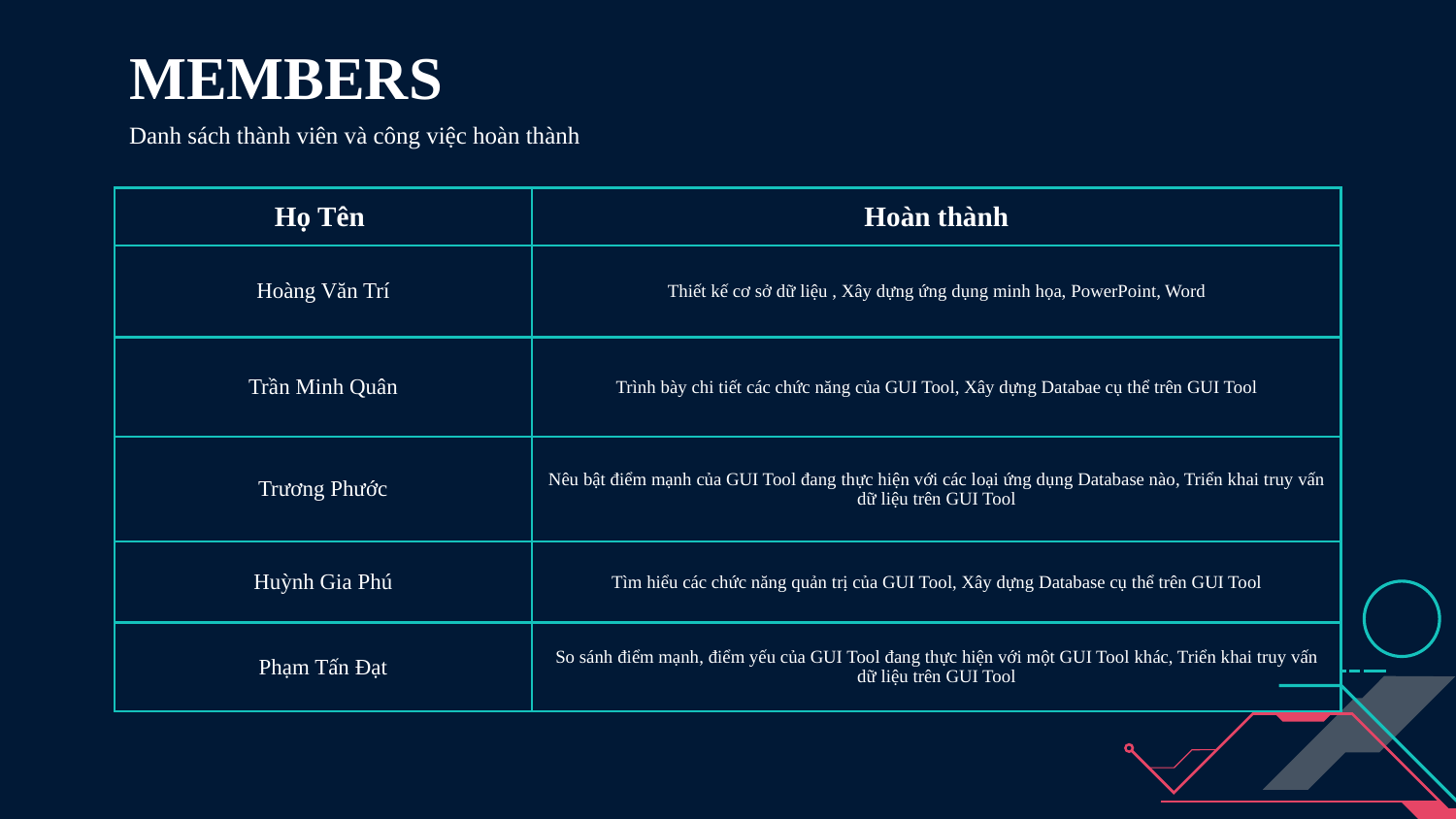

# MEMBERS
Danh sách thành viên và công việc hoàn thành

| Họ Tên | Hoàn thành |
| --- | --- |
| Hoàng Văn Trí | Thiết kế cơ sở dữ liệu , Xây dựng ứng dụng minh họa, PowerPoint, Word |
| Trần Minh Quân | Trình bày chi tiết các chức năng của GUI Tool, Xây dựng Databae cụ thể trên GUI Tool |
| Trương Phước | Nêu bật điểm mạnh của GUI Tool đang thực hiện với các loại ứng dụng Database nào, Triển khai truy vấn dữ liệu trên GUI Tool |
| Huỳnh Gia Phú | Tìm hiểu các chức năng quản trị của GUI Tool, Xây dựng Database cụ thể trên GUI Tool |
| Phạm Tấn Đạt | So sánh điểm mạnh, điểm yếu của GUI Tool đang thực hiện với một GUI Tool khác, Triển khai truy vấn dữ liệu trên GUI Tool |